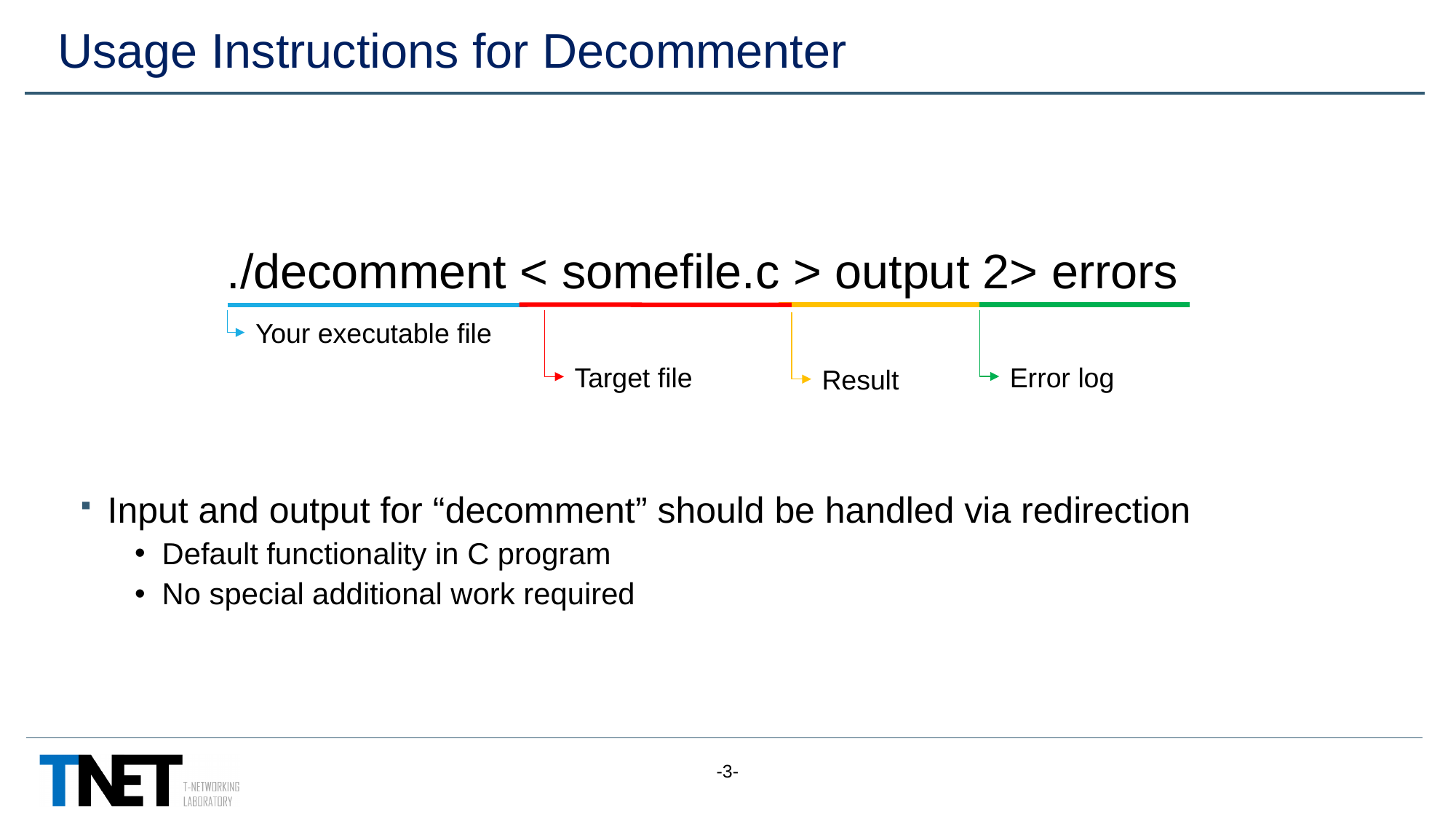

# Usage Instructions for Decommenter
./decomment < somefile.c > output 2> errors
Your executable file
Error log
Target file
Result
Input and output for “decomment” should be handled via redirection
Default functionality in C program
No special additional work required

-3-